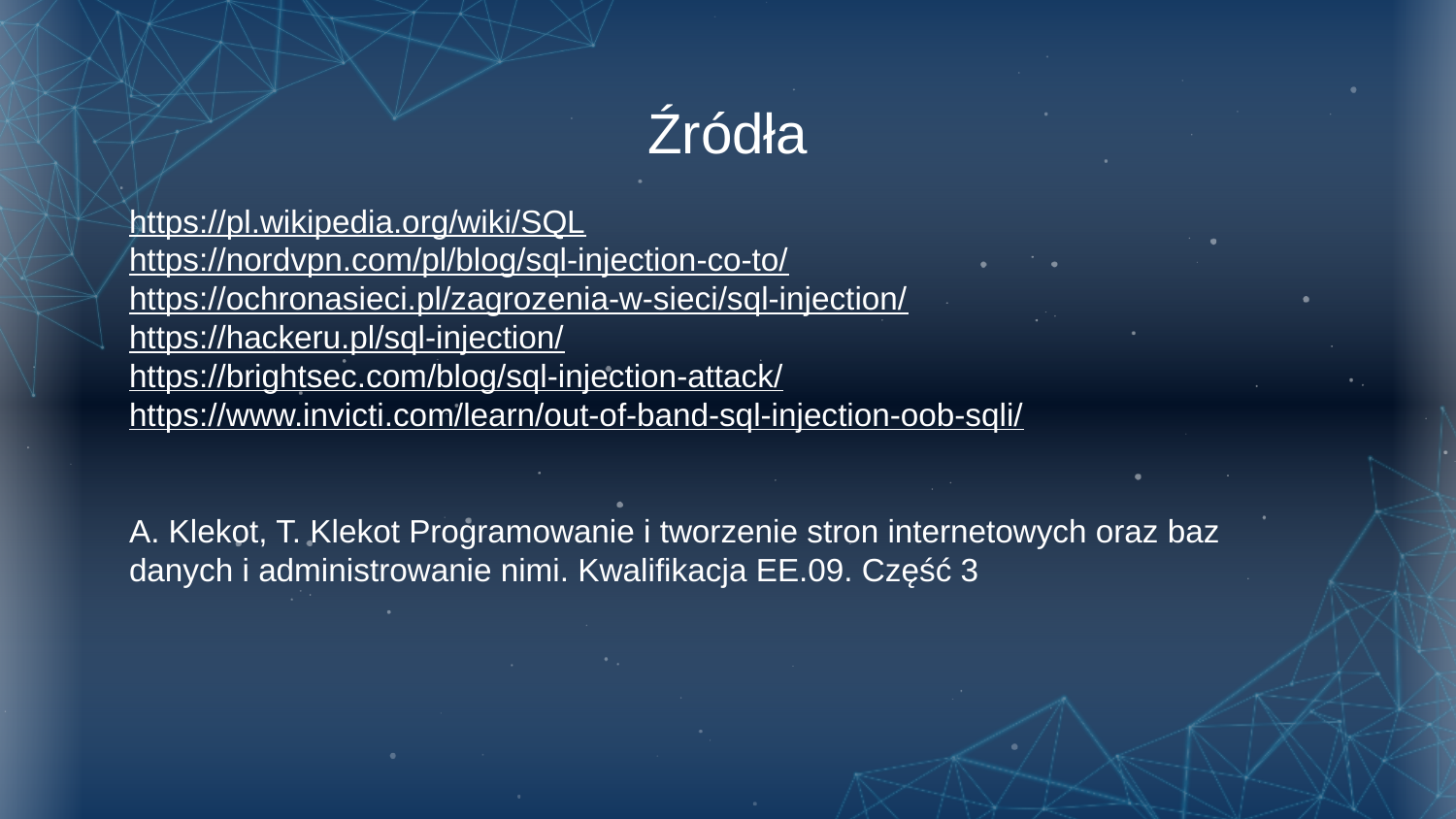

# Źródła
https://pl.wikipedia.org/wiki/SQL
https://nordvpn.com/pl/blog/sql-injection-co-to/
https://ochronasieci.pl/zagrozenia-w-sieci/sql-injection/
https://hackeru.pl/sql-injection/
https://brightsec.com/blog/sql-injection-attack/
https://www.invicti.com/learn/out-of-band-sql-injection-oob-sqli/

A. Klekot, T. Klekot Programowanie i tworzenie stron internetowych oraz baz danych i administrowanie nimi. Kwalifikacja EE.09. Część 3